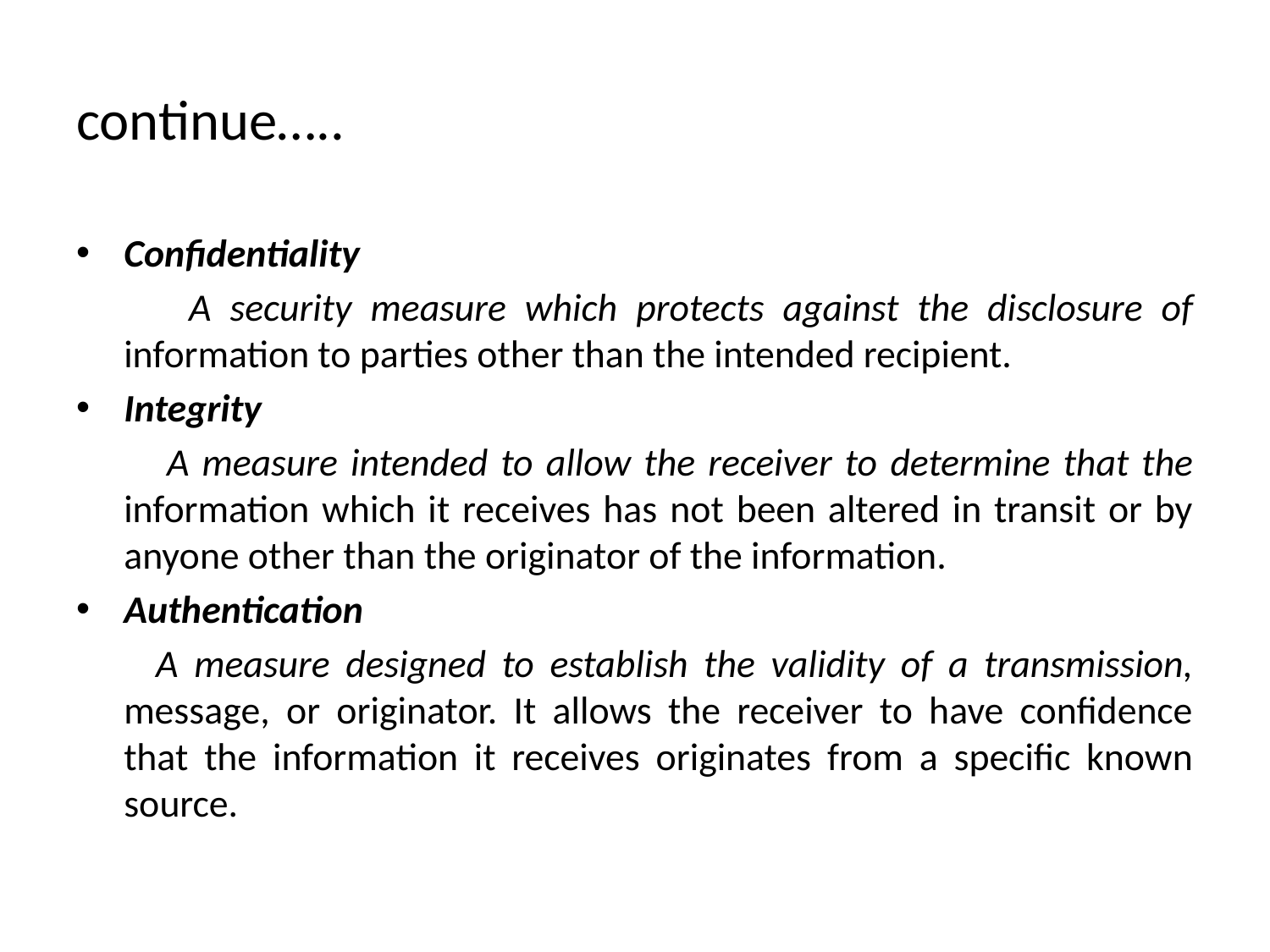

# continue…..
Confidentiality
      A security measure which protects against the disclosure of information to parties other than the intended recipient.
Integrity
       A measure intended to allow the receiver to determine that the information which it receives has not been altered in transit or by anyone other than the originator of the information.
Authentication
     A measure designed to establish the validity of a transmission, message, or originator. It allows the receiver to have confidence that the information it receives originates from a specific known source.